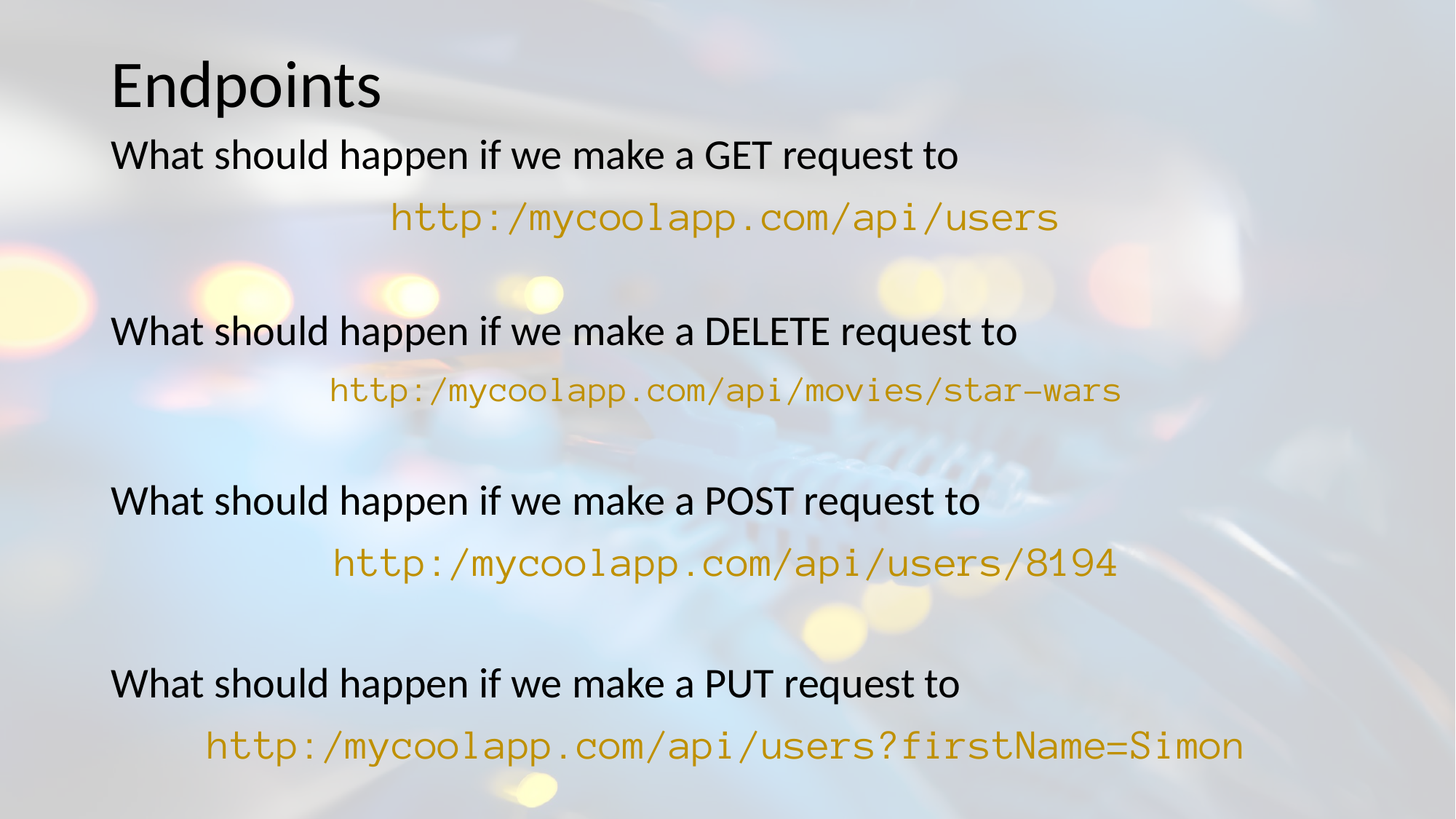

# Endpoints
What should happen if we make a GET request to
http:/mycoolapp.com/api/users

What should happen if we make a DELETE request to
http:/mycoolapp.com/api/movies/star-wars

What should happen if we make a POST request to
http:/mycoolapp.com/api/users/8194

What should happen if we make a PUT request to
http:/mycoolapp.com/api/users?firstName=Simon